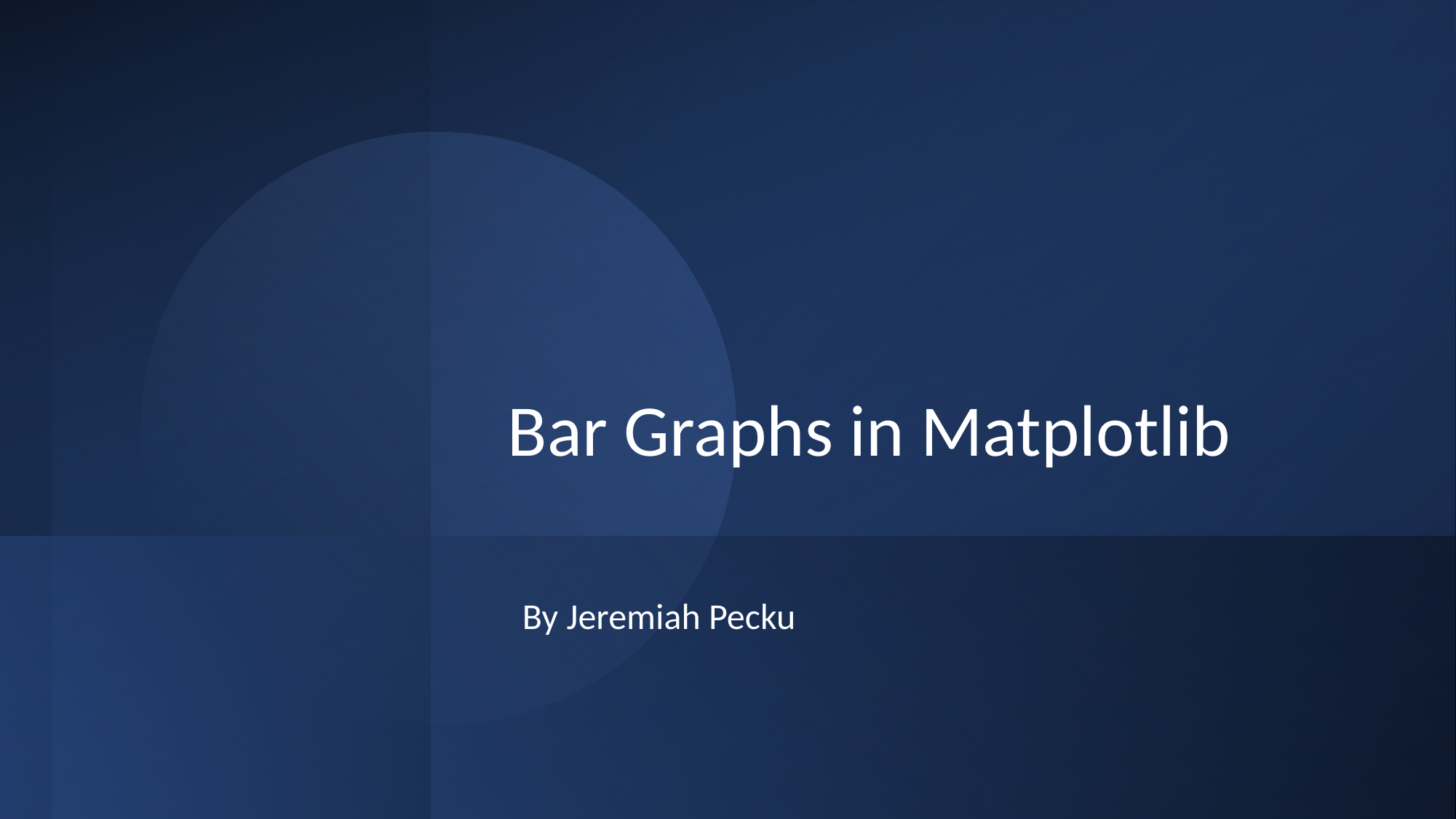

# Bar Graphs in Matplotlib

By Jeremiah Pecku